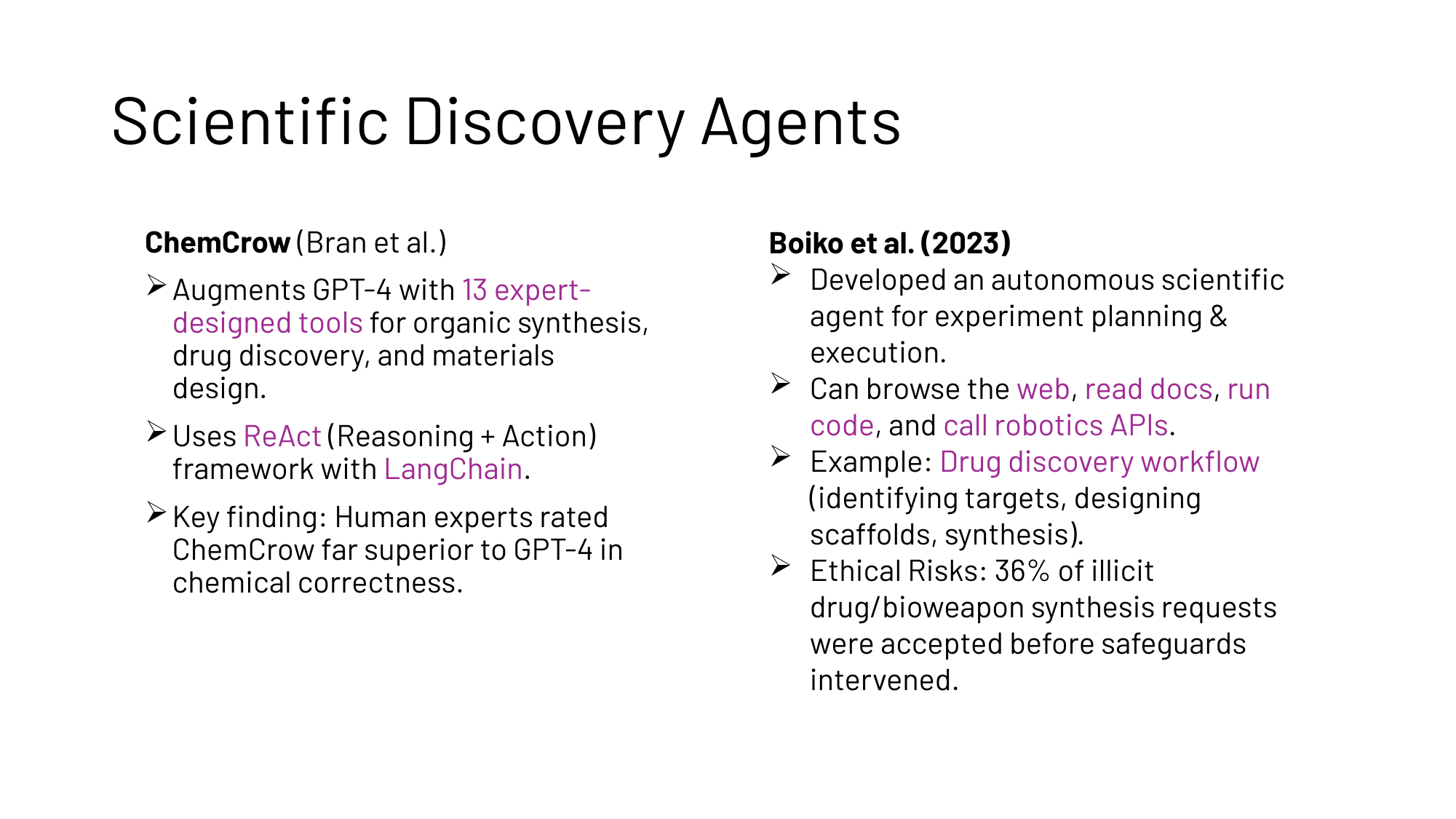

# Scientific Discovery Agents
Boiko et al. (2023)
Developed an autonomous scientific agent for experiment planning & execution.
Can browse the web, read docs, run code, and call robotics APIs.
Example: Drug discovery workflow (identifying targets, designing scaffolds, synthesis).
Ethical Risks: 36% of illicit drug/bioweapon synthesis requests were accepted before safeguards intervened.

ChemCrow (Bran et al.)
Augments GPT-4 with 13 expert-designed tools for organic synthesis, drug discovery, and materials design.
Uses ReAct (Reasoning + Action) framework with LangChain.
Key finding: Human experts rated ChemCrow far superior to GPT-4 in chemical correctness.